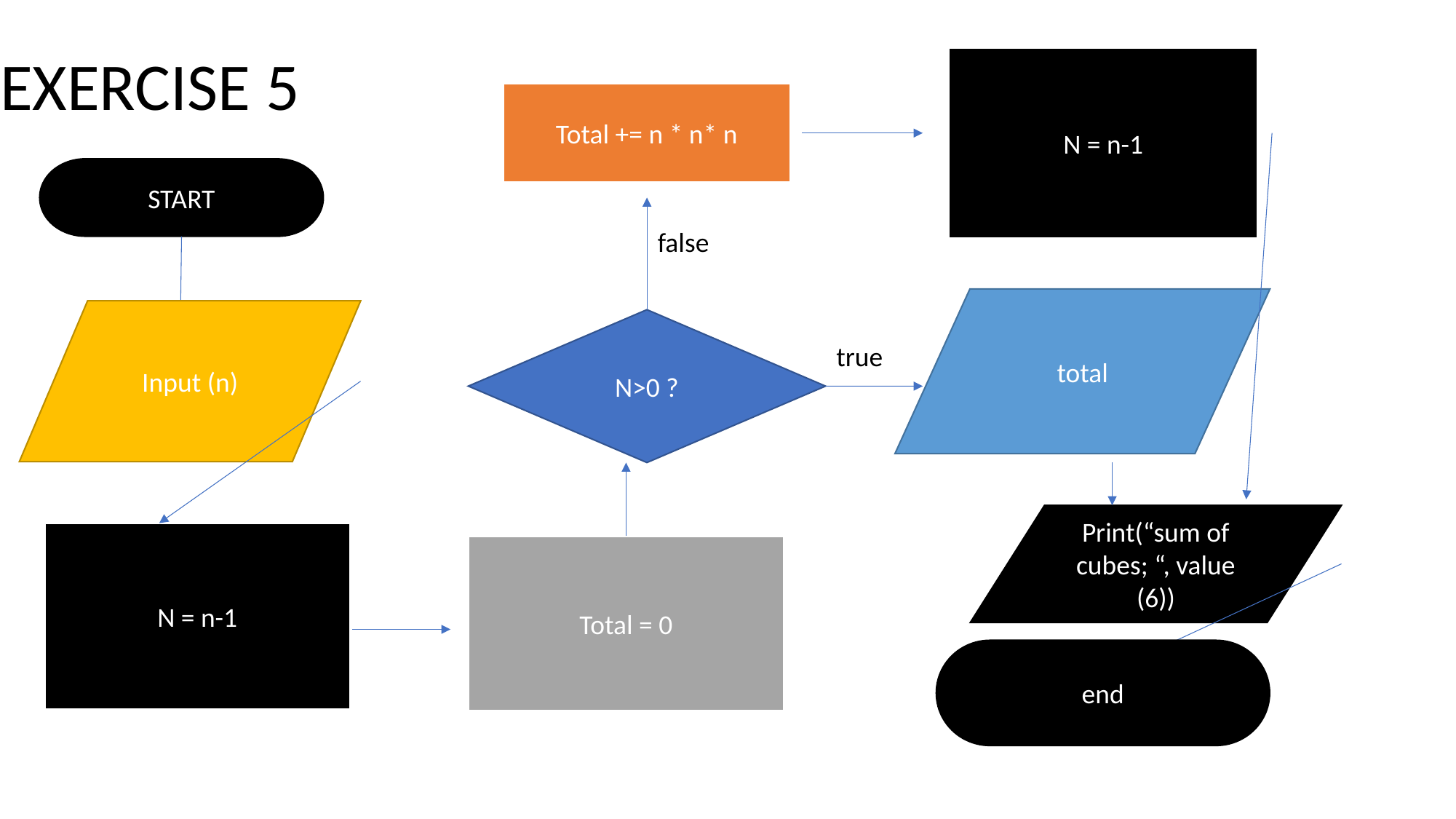

# EXERCISE 5
N = n-1
Total += n * n* n
START
false
total
Input (n)
N>0 ?
true
Print(“sum of cubes; “, value (6))
N = n-1
Total = 0
end